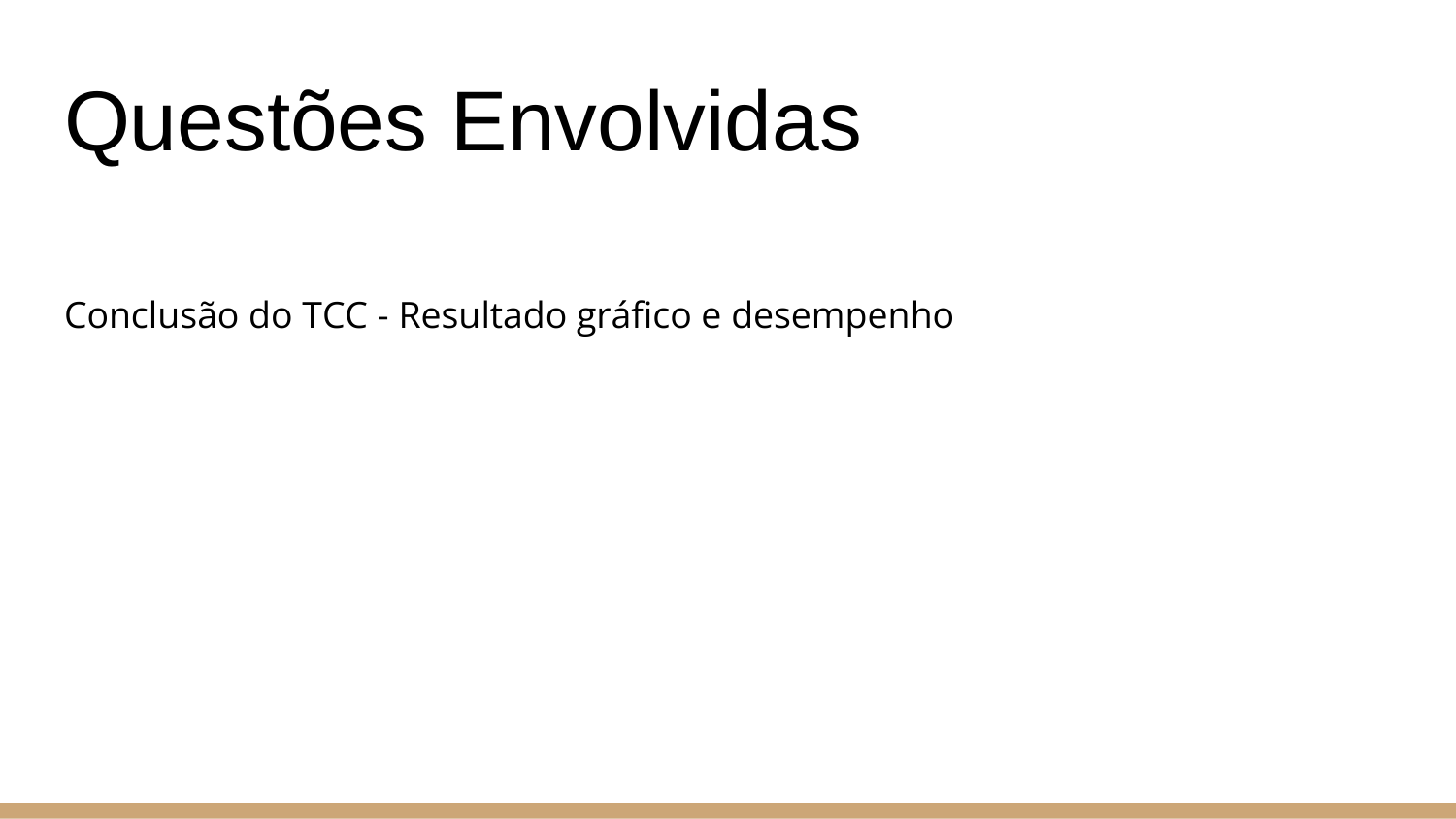

# Questões Envolvidas

Conclusão do TCC - Resultado gráfico e desempenho